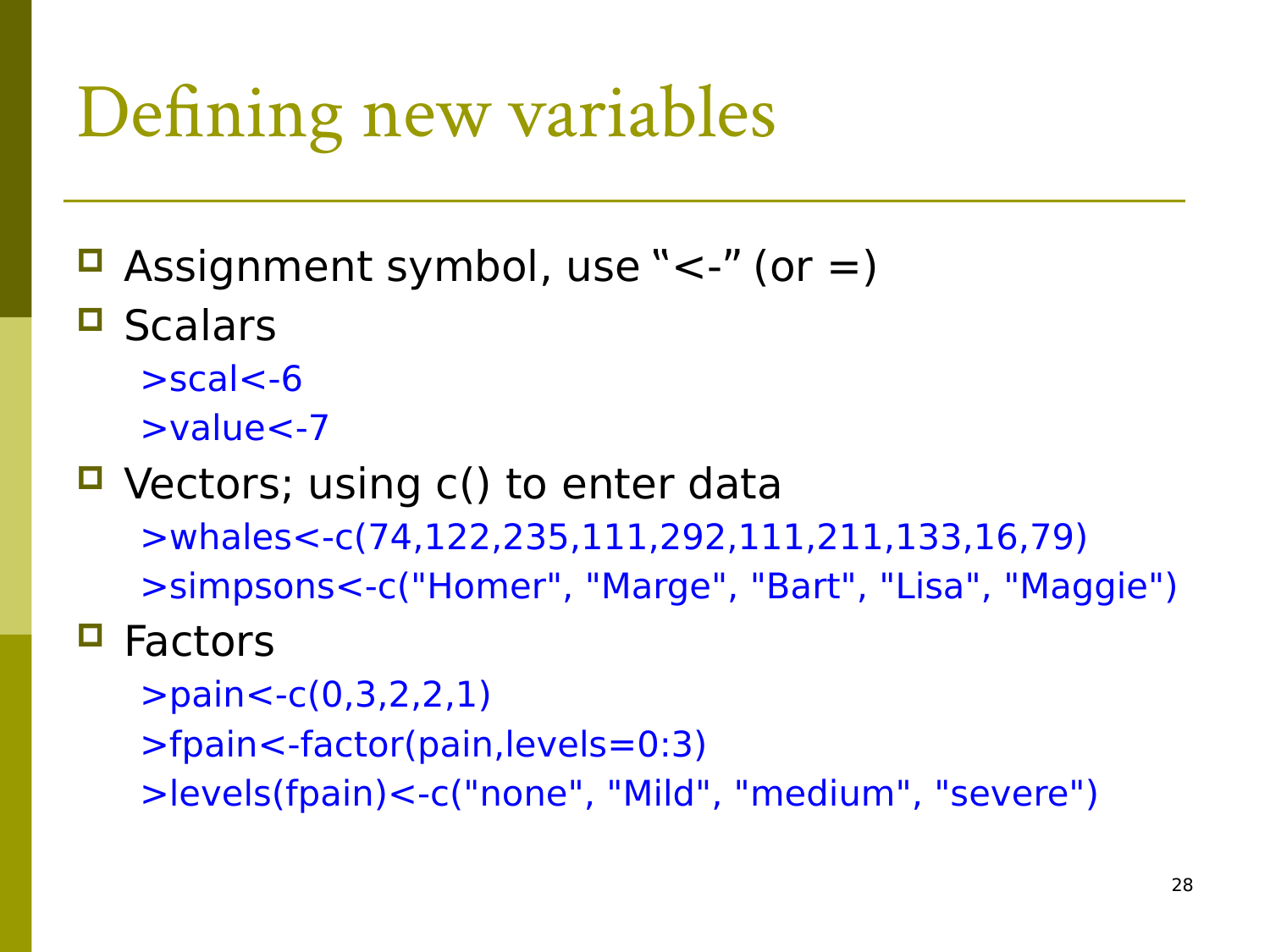

# Defining new variables
Assignment symbol, use “<-” (or =)
Scalars
>scal<-6
>value<-7
Vectors; using c() to enter data
>whales<-c(74,122,235,111,292,111,211,133,16,79)
>simpsons<-c("Homer", "Marge", "Bart", "Lisa", "Maggie")
Factors
>pain<-c(0,3,2,2,1)
>fpain<-factor(pain,levels=0:3)
>levels(fpain)<-c("none", "Mild", "medium", "severe")
28